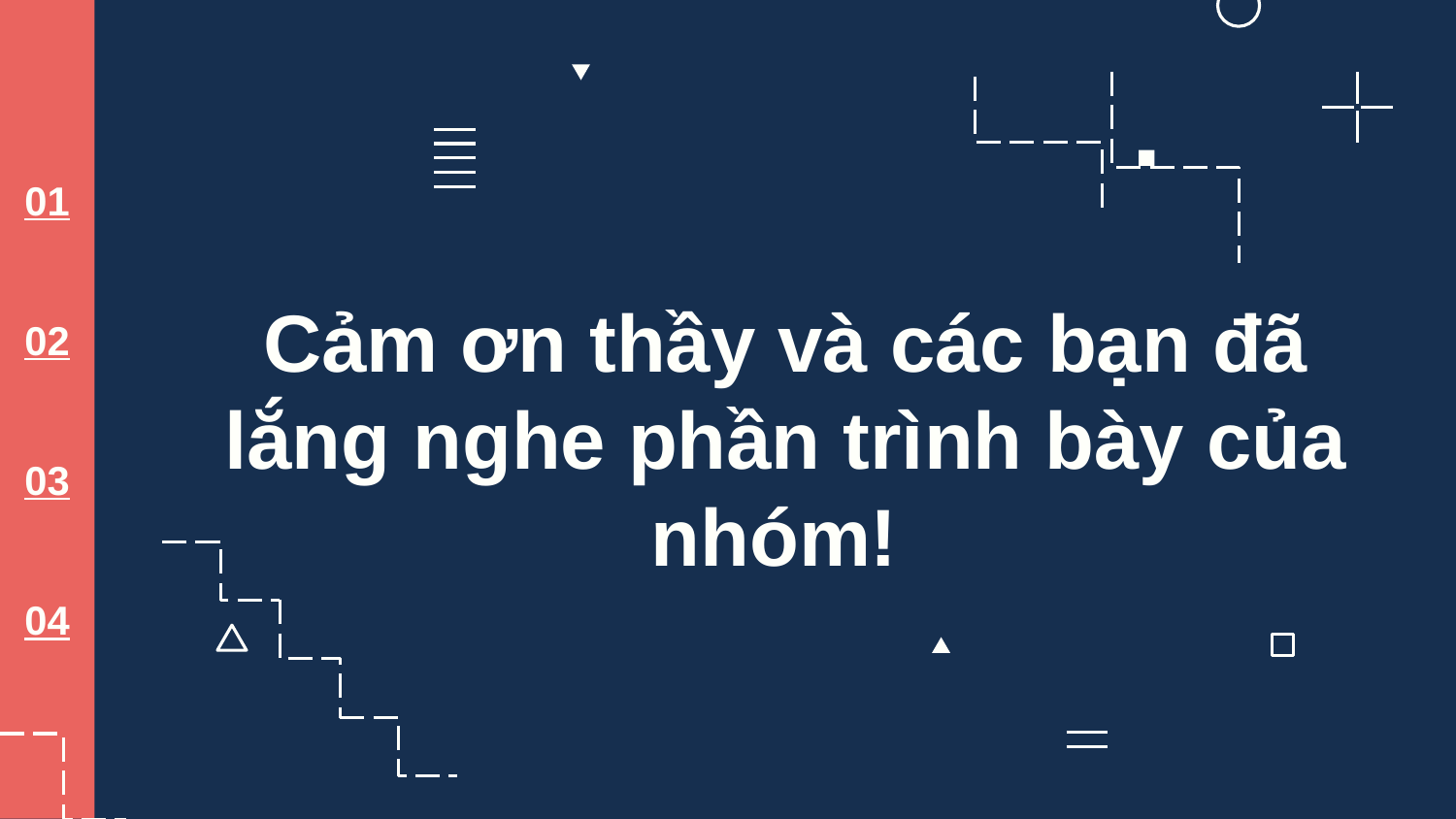

01
# Cảm ơn thầy và các bạn đã lắng nghe phần trình bày của nhóm!
02
03
04